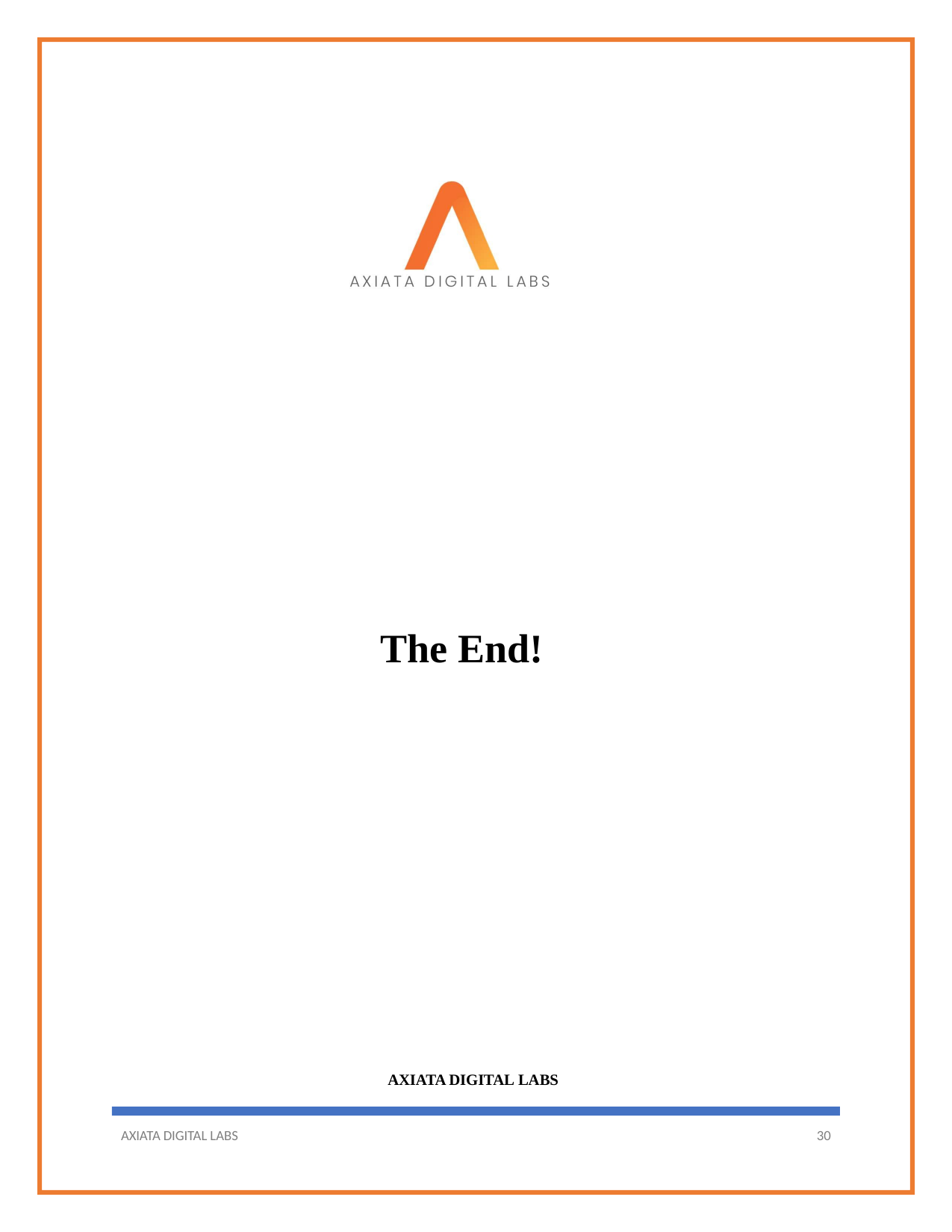

The End!
AXIATA DIGITAL LABS
AXIATA DIGITAL LABS
30